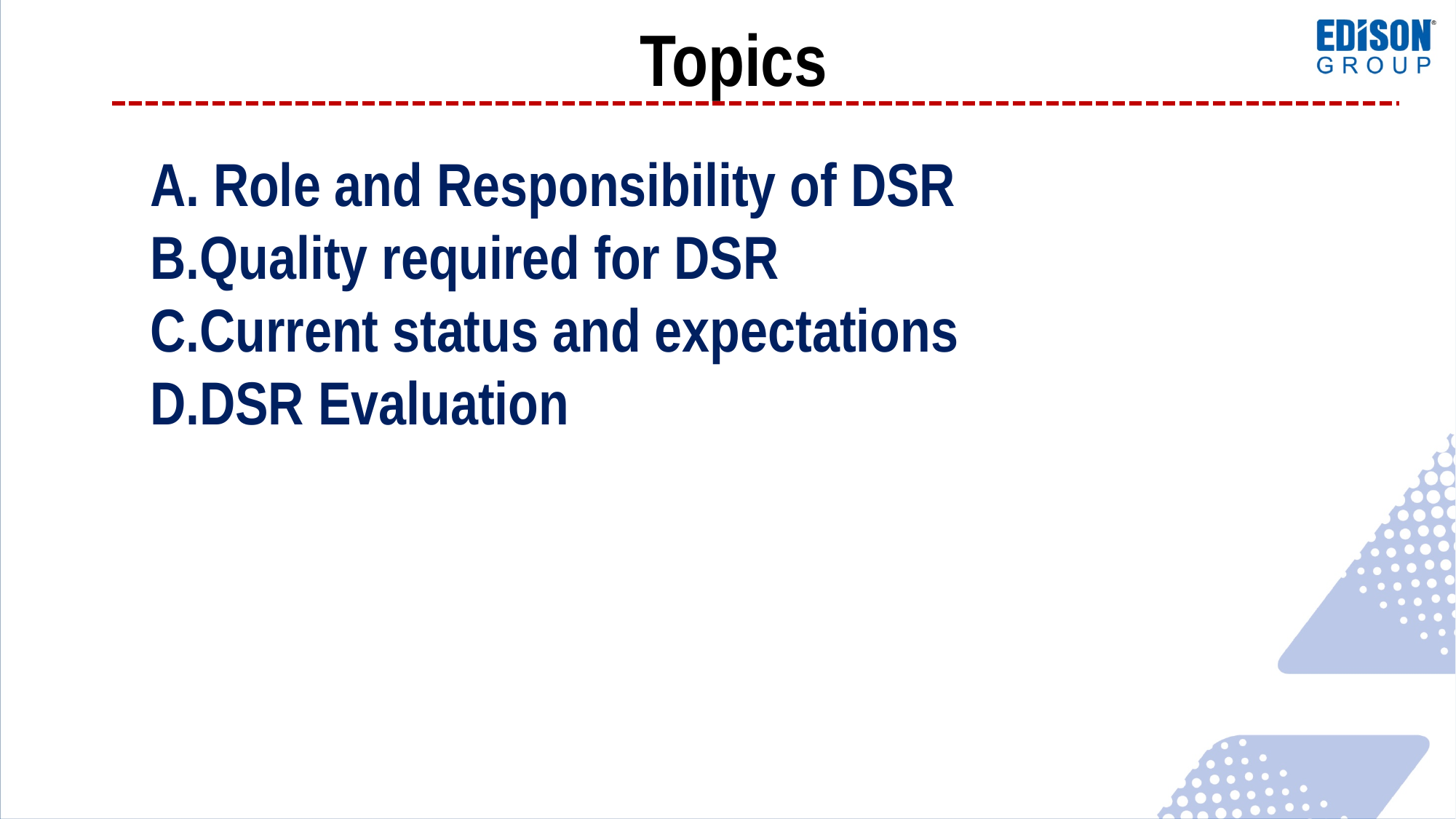

Topics
 Role and Responsibility of DSR
Quality required for DSR
Current status and expectations
DSR Evaluation